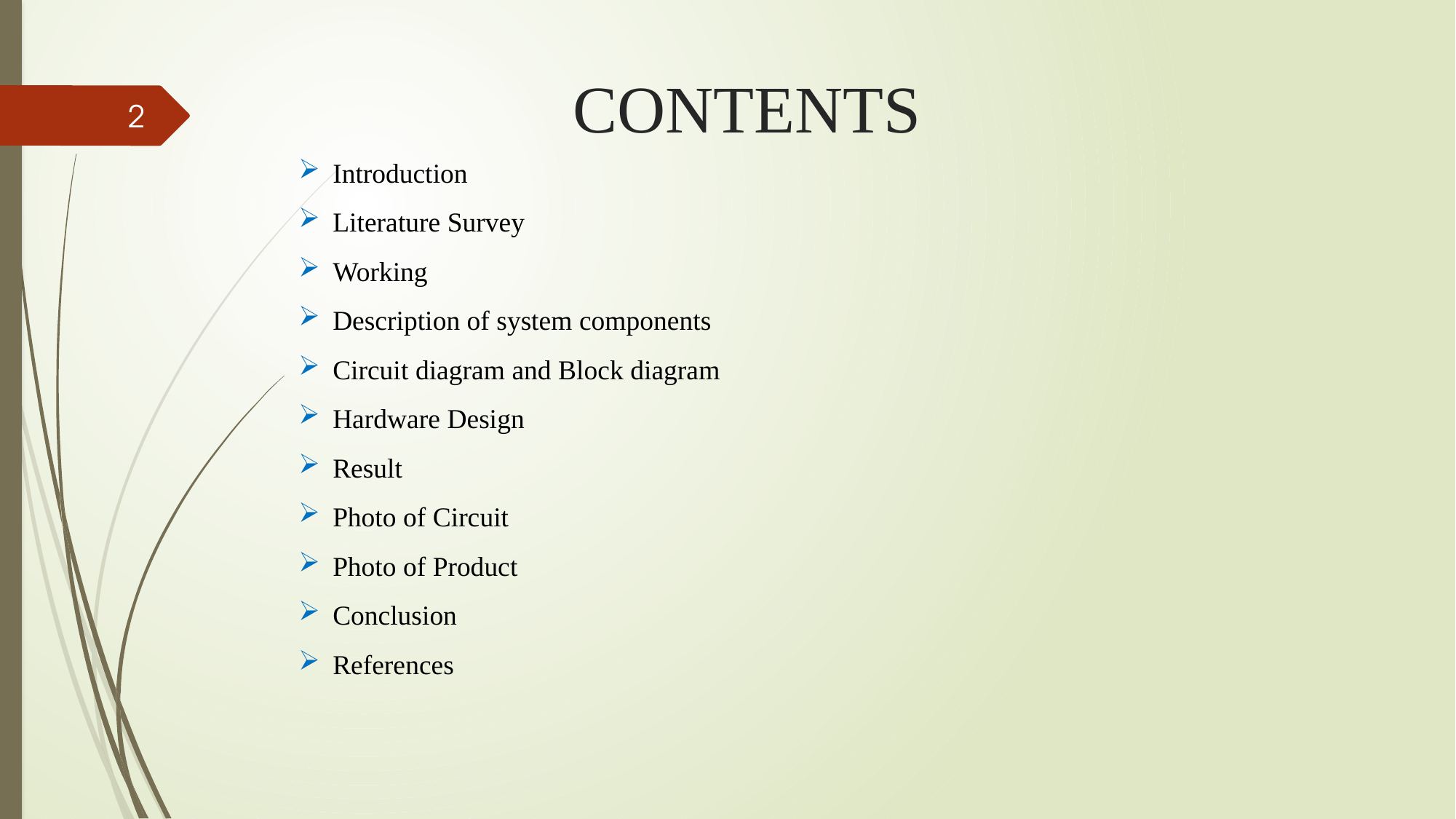

CONTENTS
2
Introduction
Literature Survey
Working
Description of system components
Circuit diagram and Block diagram
Hardware Design
Result
Photo of Circuit
Photo of Product
Conclusion
References